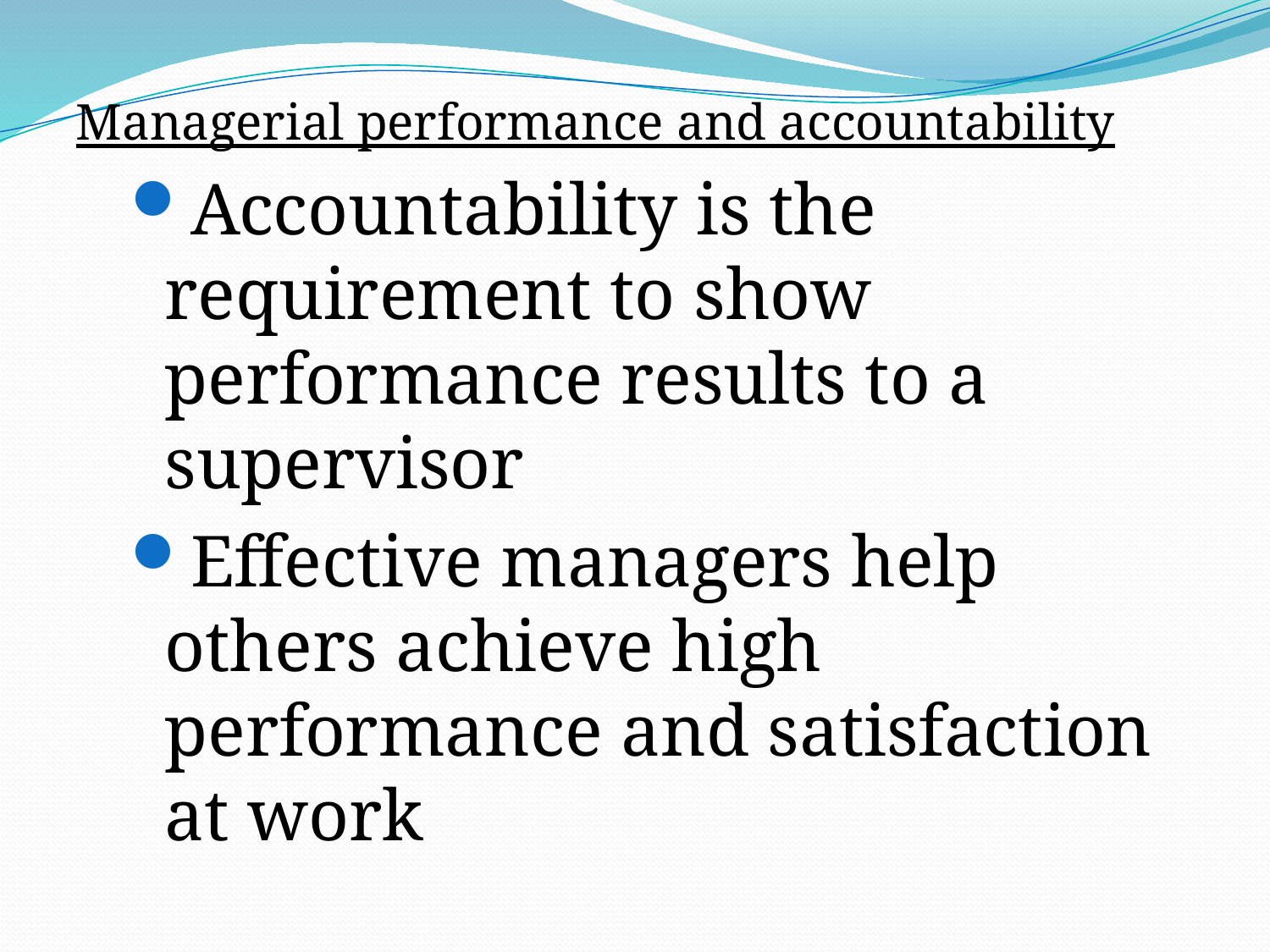

Managerial performance and accountability
Accountability is the requirement to show performance results to a supervisor
Effective managers help others achieve high performance and satisfaction at work